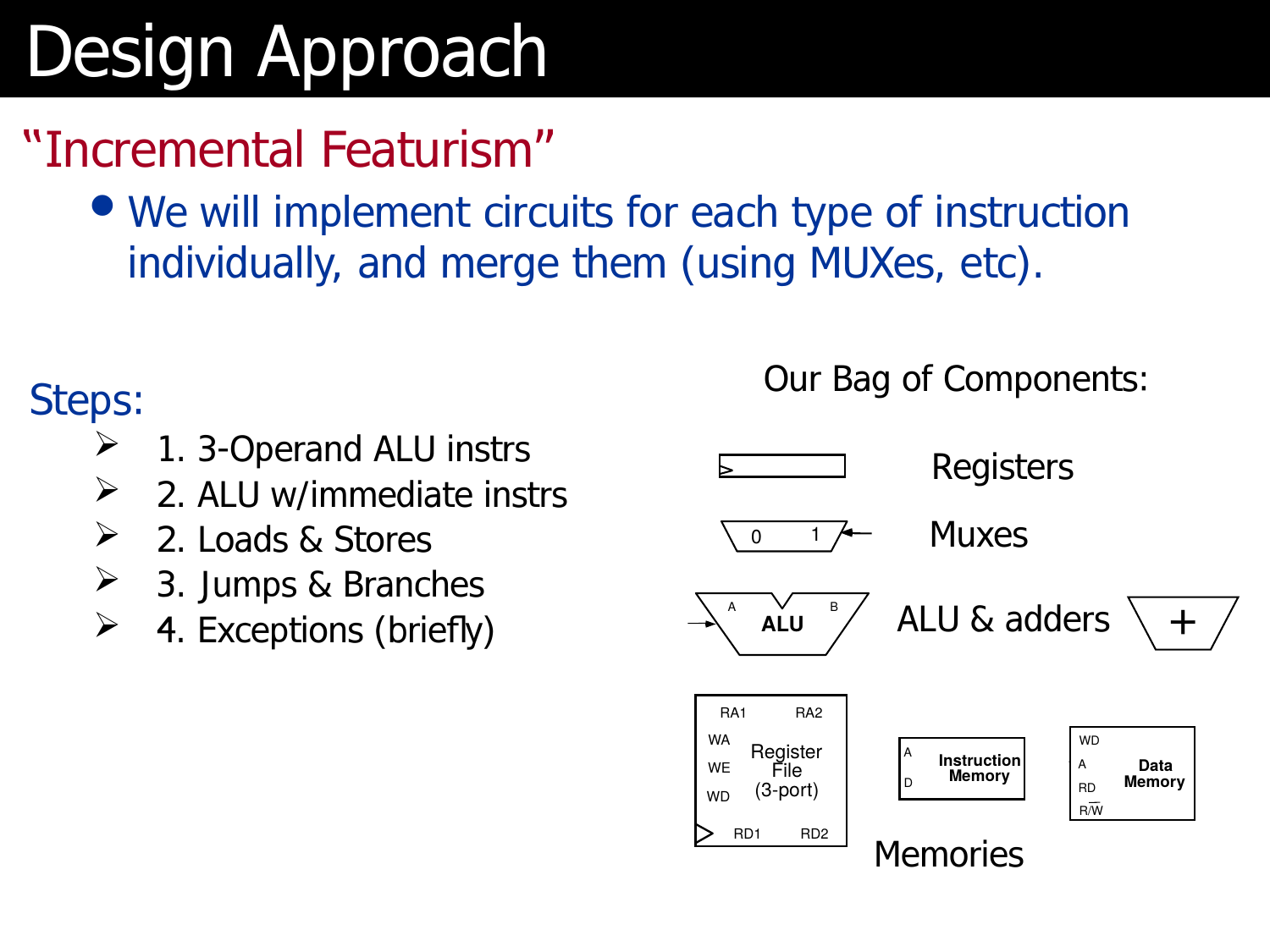

# Design Approach
“Incremental Featurism”
We will implement circuits for each type of instruction individually, and merge them (using MUXes, etc).
Our Bag of Components:
Registers

Steps:
1. 3-Operand ALU instrs
2. ALU w/immediate instrs
2. Loads & Stores
3. Jumps & Branches
4. Exceptions (briefly)

Muxes

1
0

+

ALU & adders

A
B
ALU

RA1
RA2
WA
Register
File
WE
(3-port)
WD

RD1
RD2

WD
A
RD
R/W
Data
Memory

A
Instruction
Memory
D
Memories